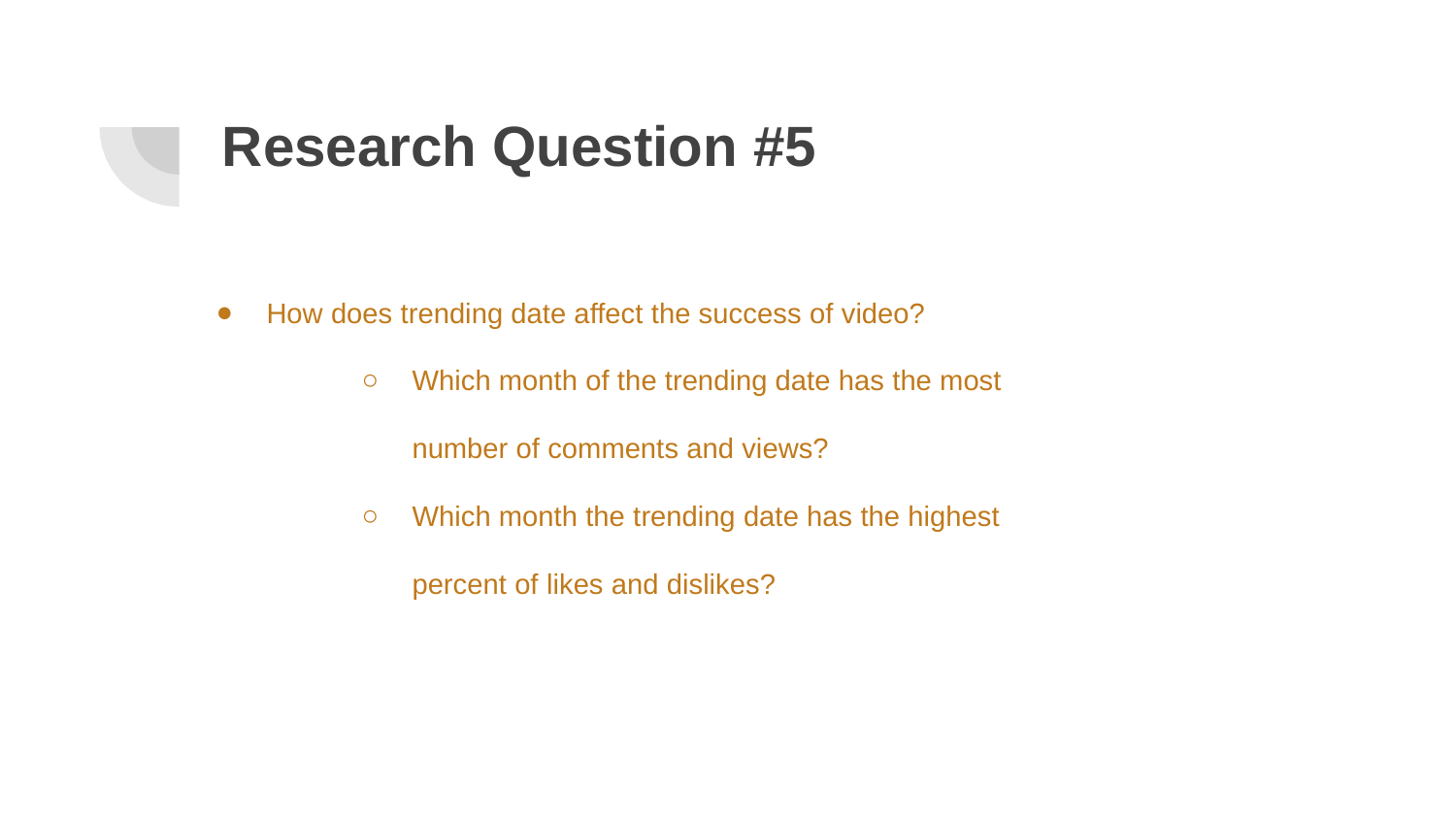

# Research Question #5
How does trending date affect the success of video?
Which month of the trending date has the most
number of comments and views?
Which month the trending date has the highest
percent of likes and dislikes?